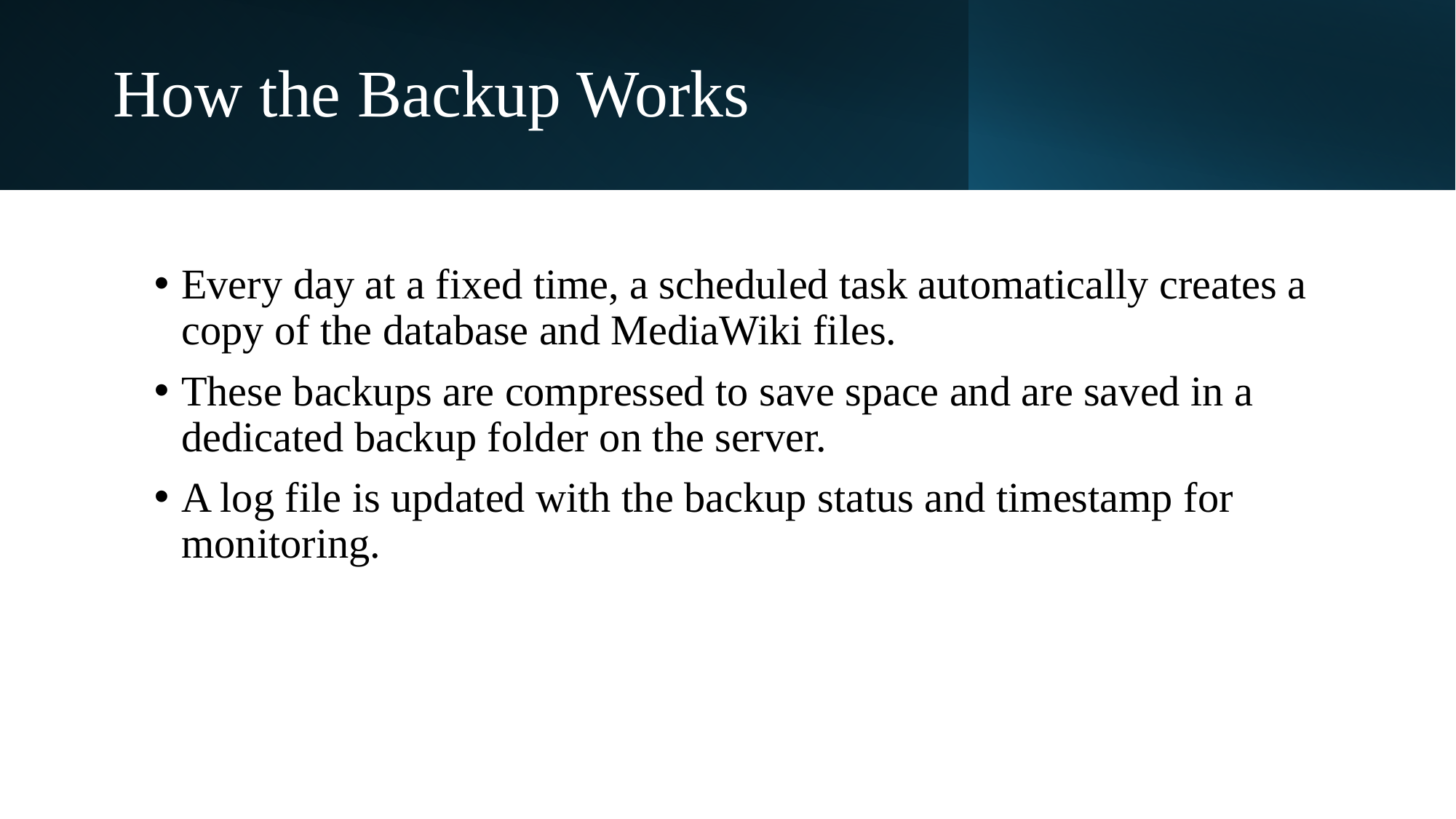

# How the Backup Works
Every day at a fixed time, a scheduled task automatically creates a copy of the database and MediaWiki files.
These backups are compressed to save space and are saved in a dedicated backup folder on the server.
A log file is updated with the backup status and timestamp for monitoring.